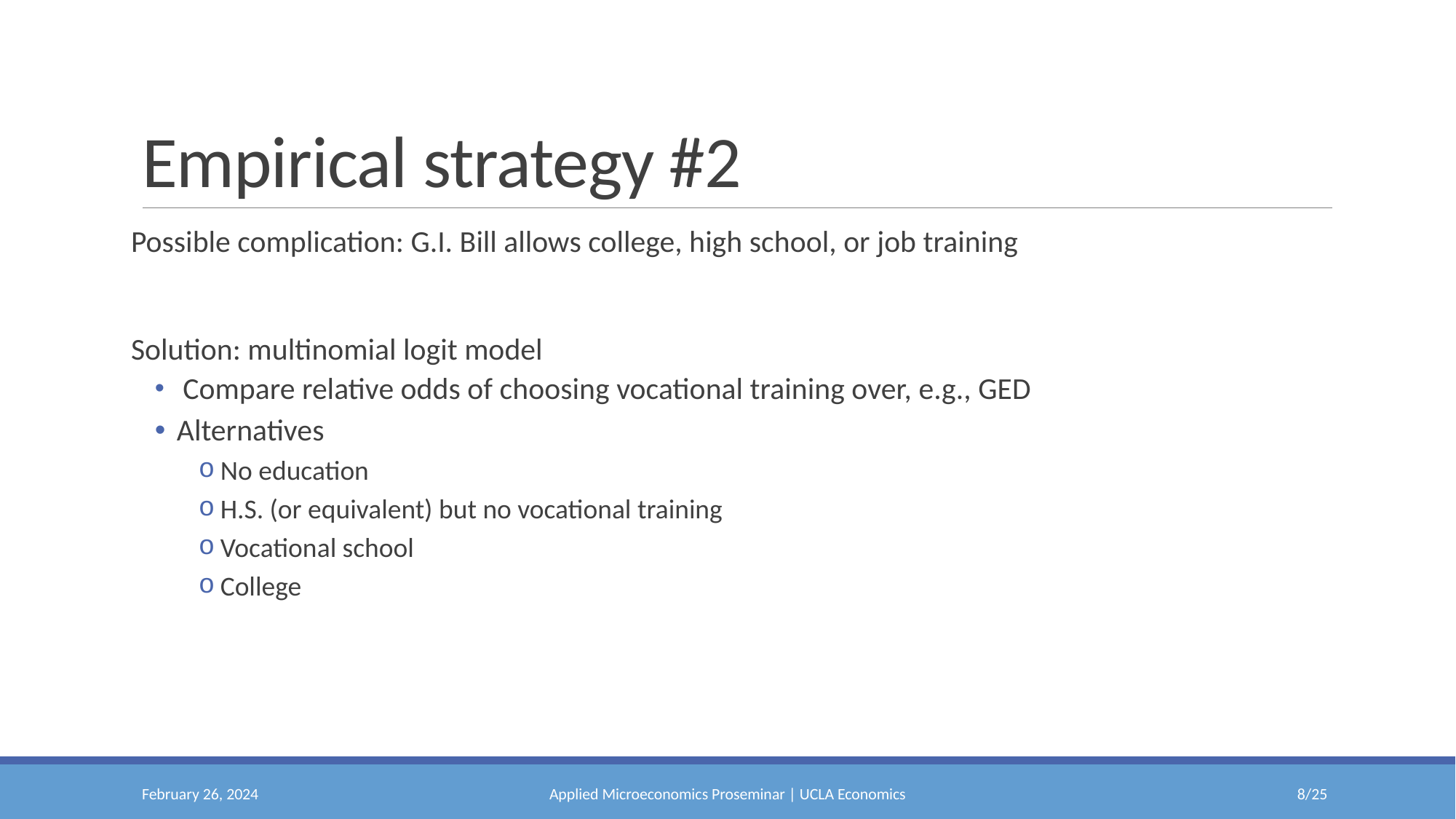

# Empirical strategy #2
Possible complication: G.I. Bill allows college, high school, or job training

Solution: multinomial logit model
 Compare relative odds of choosing vocational training over, e.g., GED
Alternatives
No education
H.S. (or equivalent) but no vocational training
Vocational school
College

February 26, 2024
Applied Microeconomics Proseminar | UCLA Economics
8/25